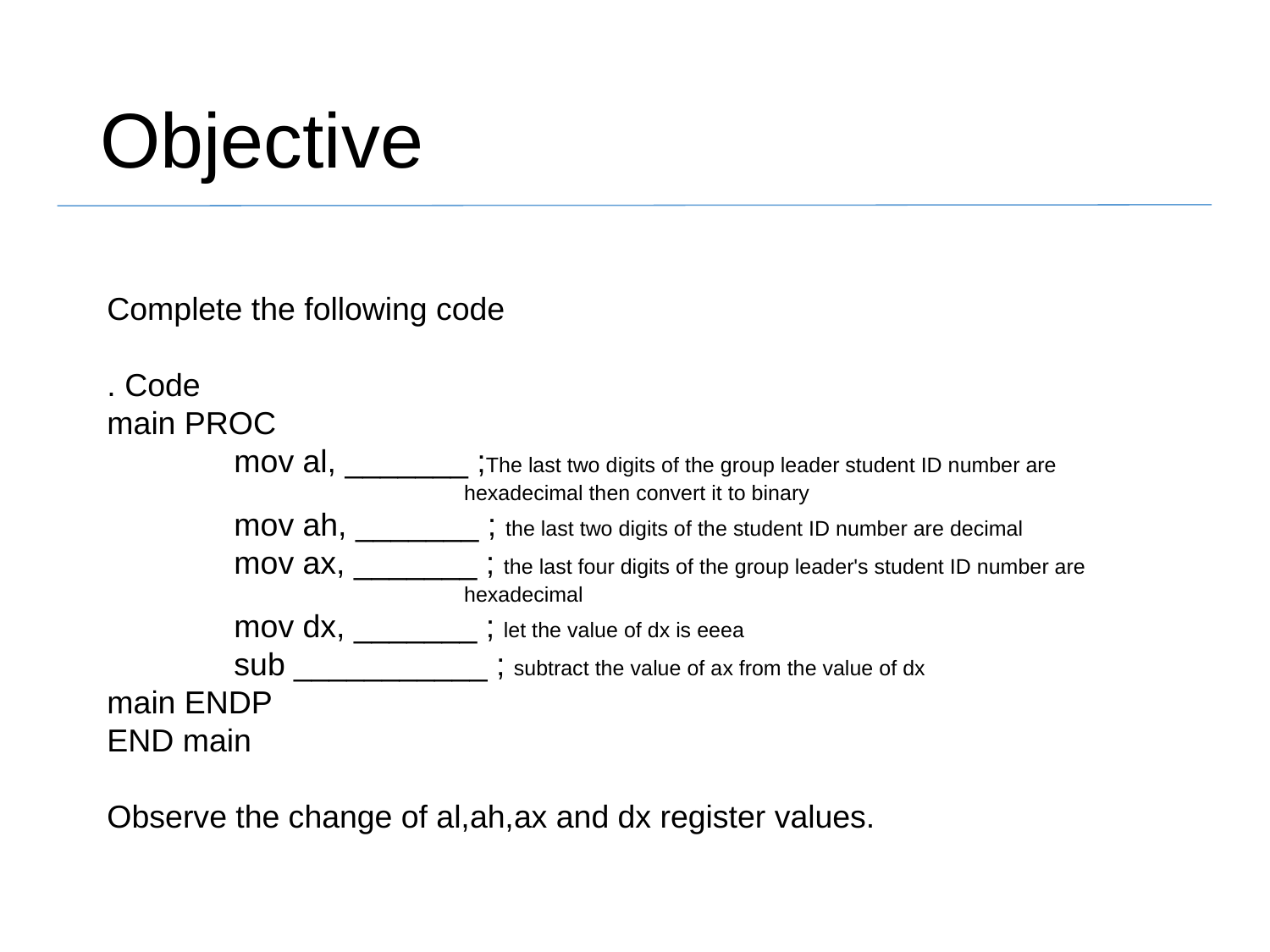

# Objective
Complete the following code

. Code
main PROC
mov al, _______ ;The last two digits of the group leader student ID number are hexadecimal then convert it to binary
mov ah, _______ ; the last two digits of the student ID number are decimal
mov ax, _______ ; the last four digits of the group leader's student ID number are hexadecimal
mov dx, _______ ; let the value of dx is eeea
sub ___________ ; subtract the value of ax from the value of dx
main ENDP
END main

Observe the change of al,ah,ax and dx register values.